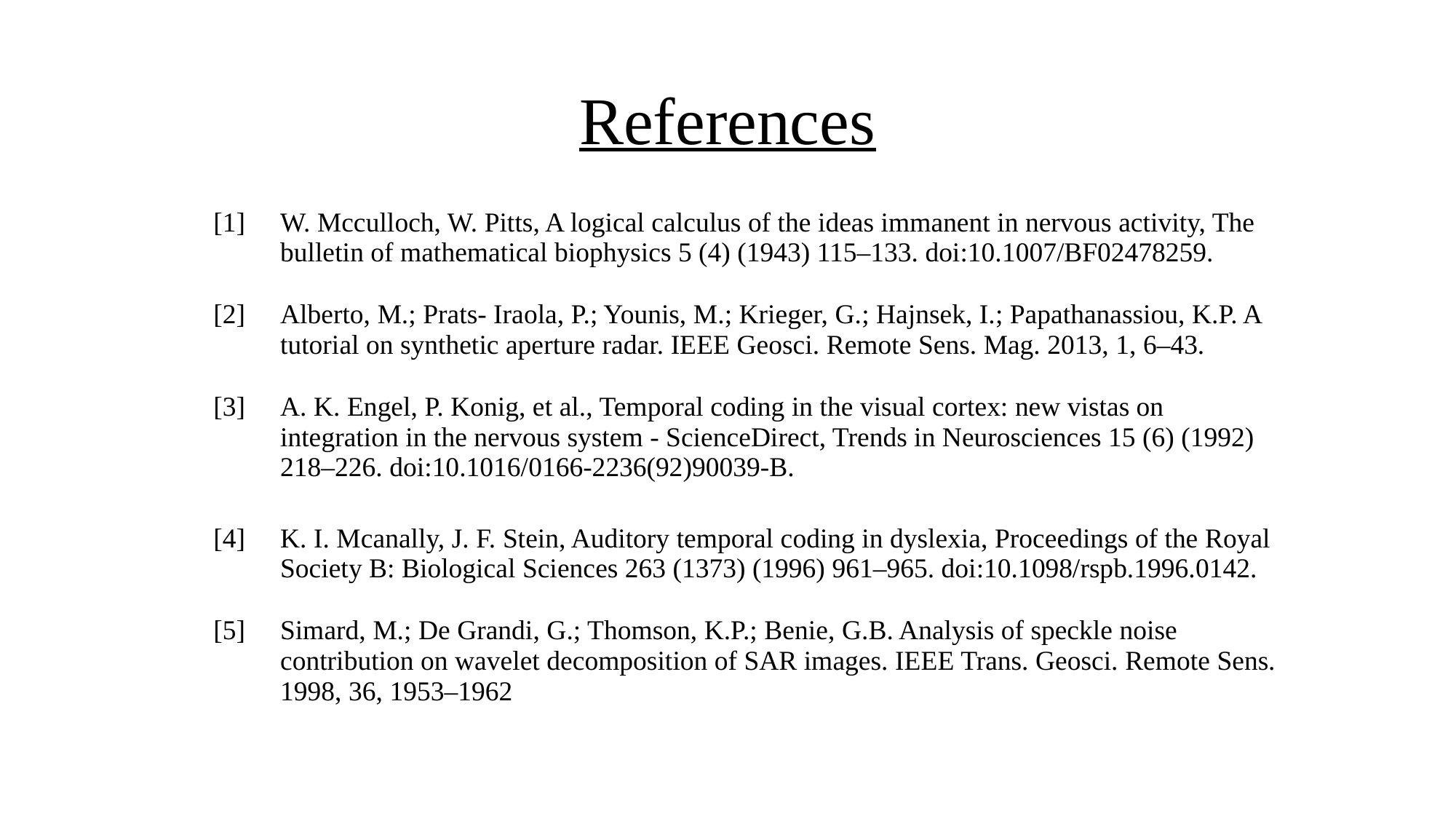

# References
| [1] | W. Mcculloch, W. Pitts, A logical calculus of the ideas immanent in nervous activity, The bulletin of mathematical biophysics 5 (4) (1943) 115–133. doi:10.1007/BF02478259. |
| --- | --- |
| [2] | Alberto, M.; Prats- Iraola, P.; Younis, M.; Krieger, G.; Hajnsek, I.; Papathanassiou, K.P. A tutorial on synthetic aperture radar. IEEE Geosci. Remote Sens. Mag. 2013, 1, 6–43. |
| [3] | A. K. Engel, P. Konig, et al., Temporal coding in the visual cortex: new vistas on integration in the nervous system - ScienceDirect, Trends in Neurosciences 15 (6) (1992) 218–226. doi:10.1016/0166-2236(92)90039-B. |
| [4] | K. I. Mcanally, J. F. Stein, Auditory temporal coding in dyslexia, Proceedings of the Royal Society B: Biological Sciences 263 (1373) (1996) 961–965. doi:10.1098/rspb.1996.0142. |
| [5] | Simard, M.; De Grandi, G.; Thomson, K.P.; Benie, G.B. Analysis of speckle noise contribution on wavelet decomposition of SAR images. IEEE Trans. Geosci. Remote Sens. 1998, 36, 1953–1962 |